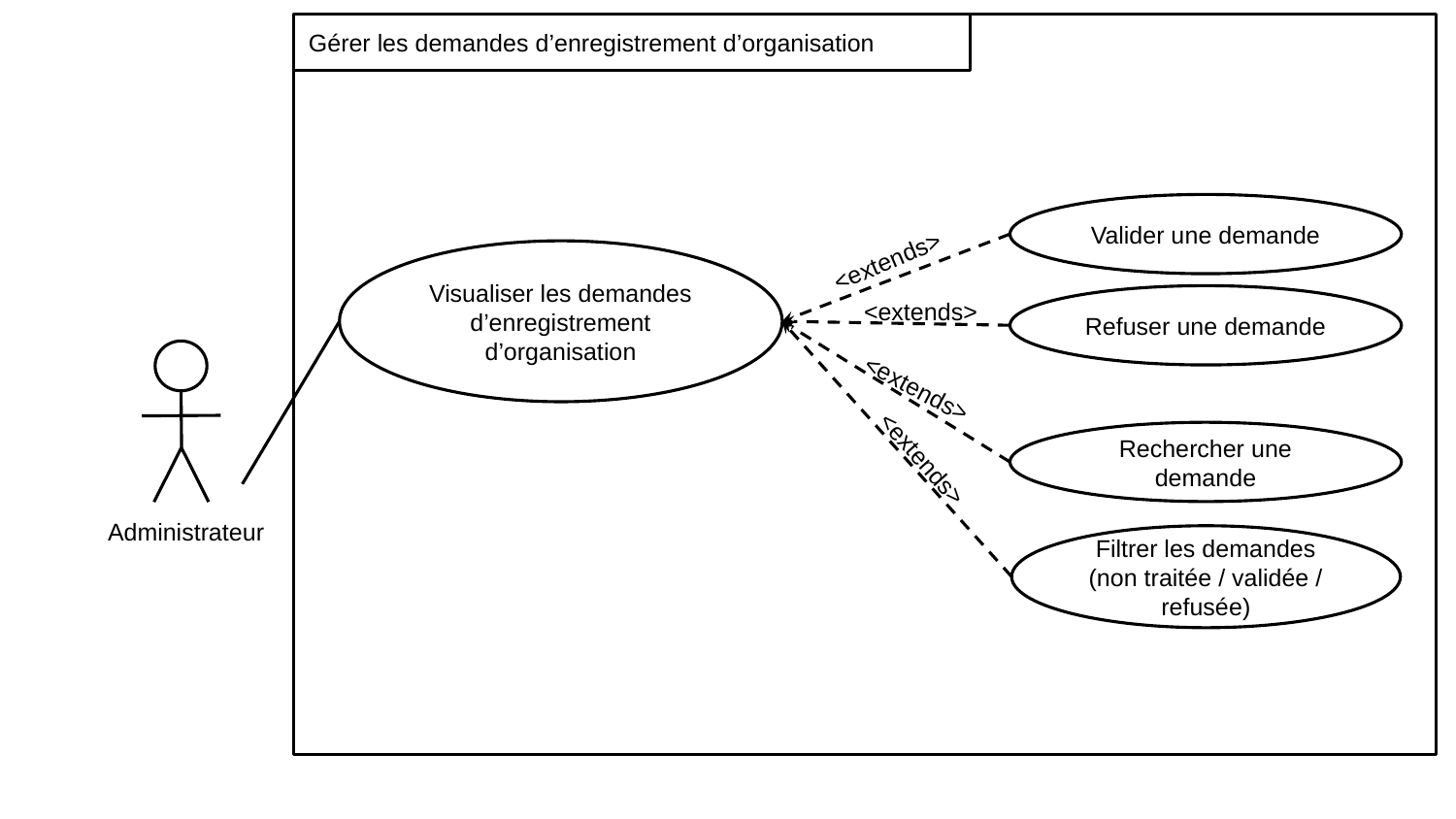

Gérer les demandes d’enregistrement d’organisation
Valider une demande
<extends>
Visualiser les demandes d’enregistrement d’organisation
<extends>
Refuser une demande

<extends>
Rechercher une demande
<extends>
Administrateur
Filtrer les demandes (non traitée / validée / refusée)